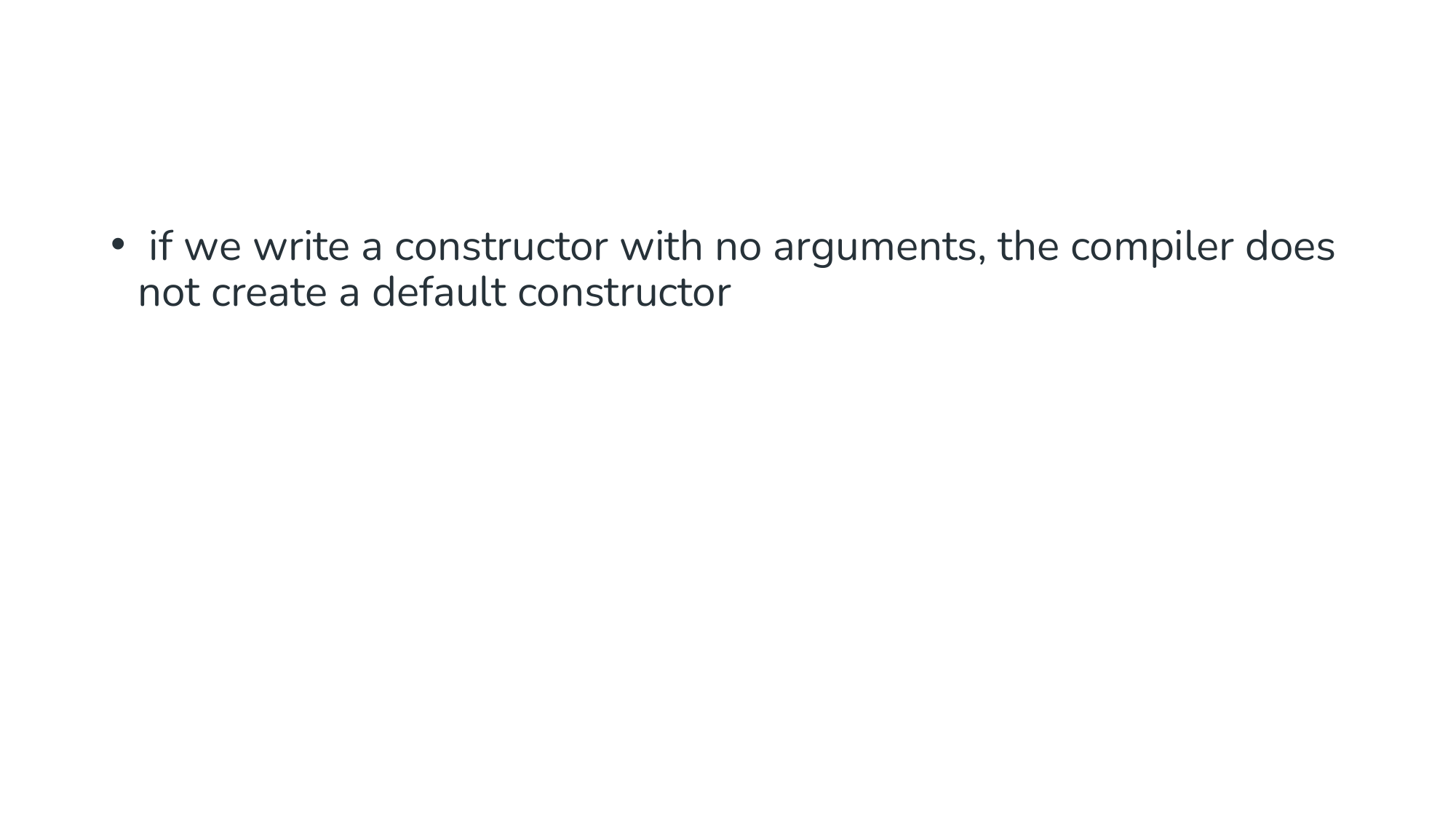

#
 if we write a constructor with no arguments, the compiler does not create a default constructor